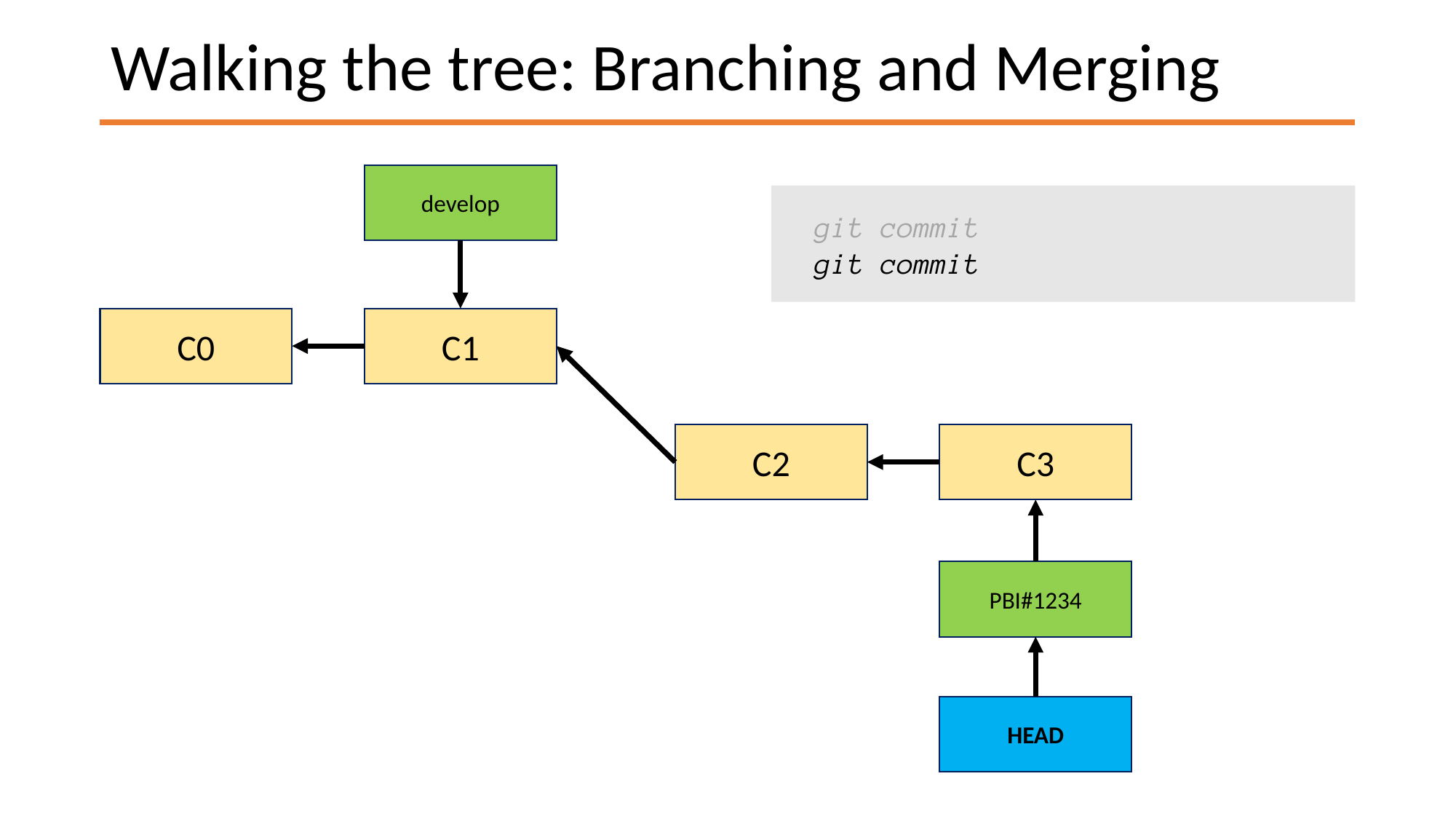

# Walking the tree: Branching and Merging
develop
git commit
git commit
C1
C0
C2
C3
PBI#1234
HEAD